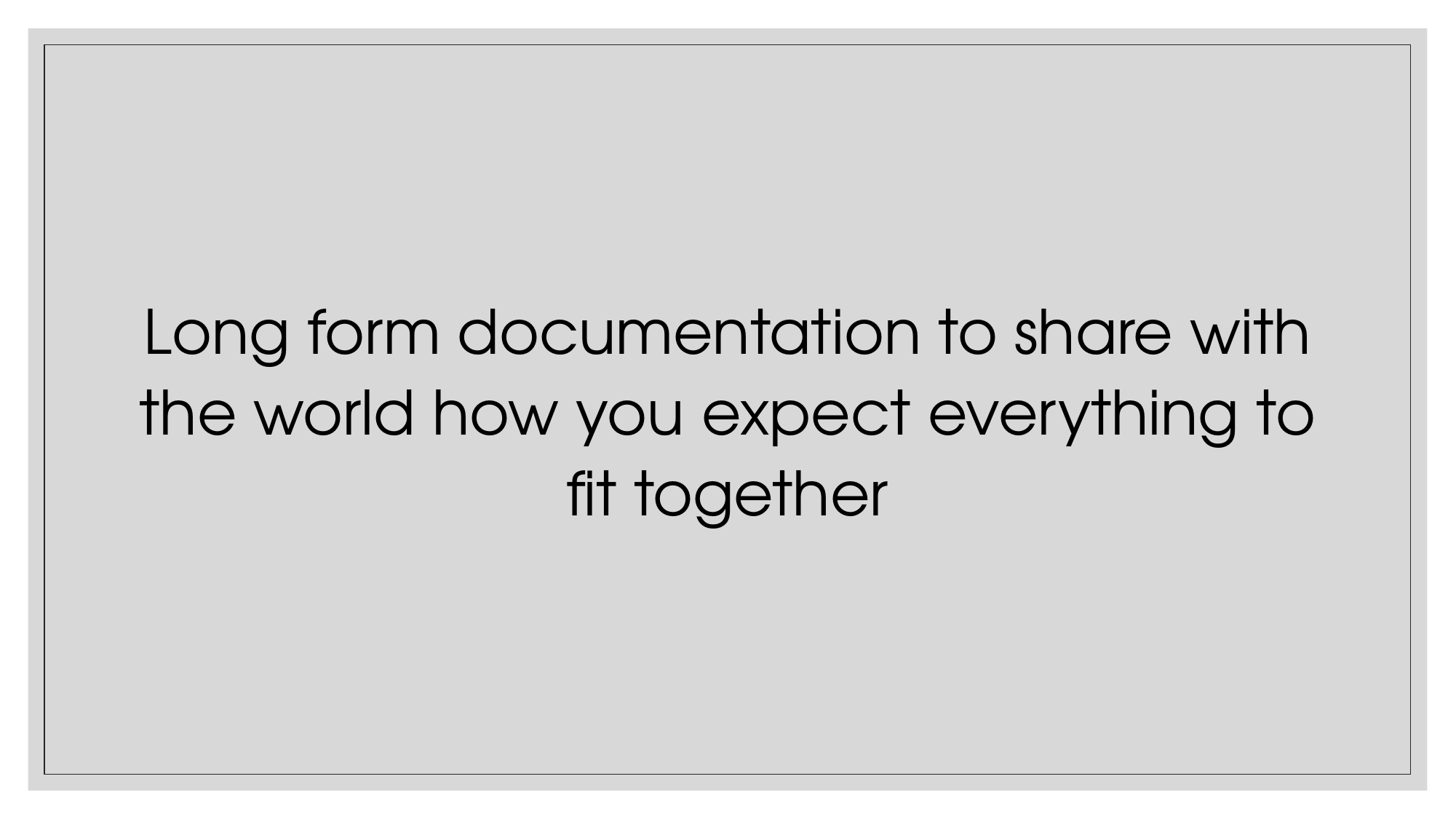

Long form documentation to share with the world how you expect everything to fit together